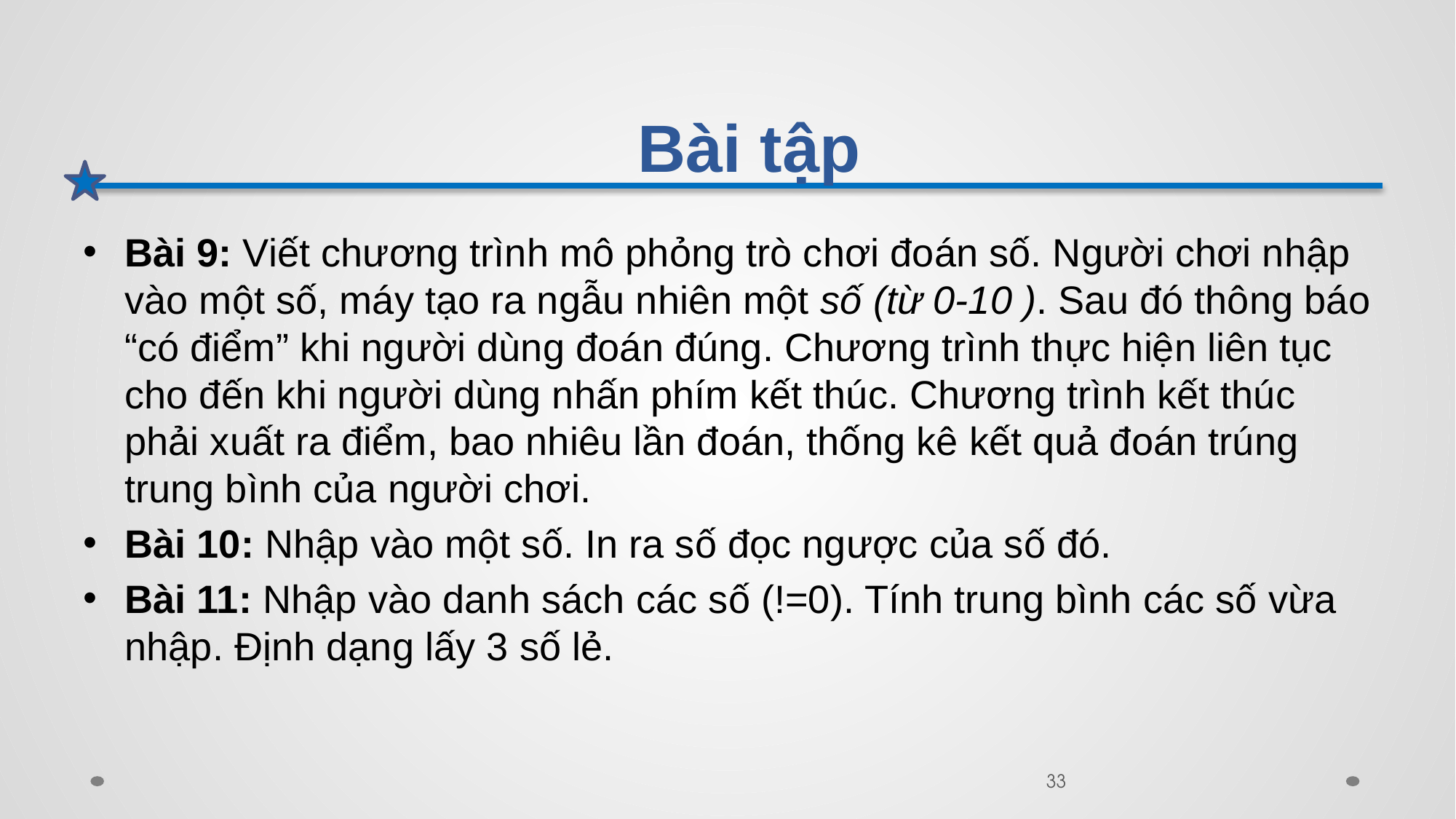

# Bài tập
Bài 9: Viết chương trình mô phỏng trò chơi đoán số. Người chơi nhập vào một số, máy tạo ra ngẫu nhiên một số (từ 0-10 ). Sau đó thông báo “có điểm” khi người dùng đoán đúng. Chương trình thực hiện liên tục cho đến khi người dùng nhấn phím kết thúc. Chương trình kết thúc phải xuất ra điểm, bao nhiêu lần đoán, thống kê kết quả đoán trúng trung bình của người chơi.
Bài 10: Nhập vào một số. In ra số đọc ngược của số đó.
Bài 11: Nhập vào danh sách các số (!=0). Tính trung bình các số vừa nhập. Định dạng lấy 3 số lẻ.

33